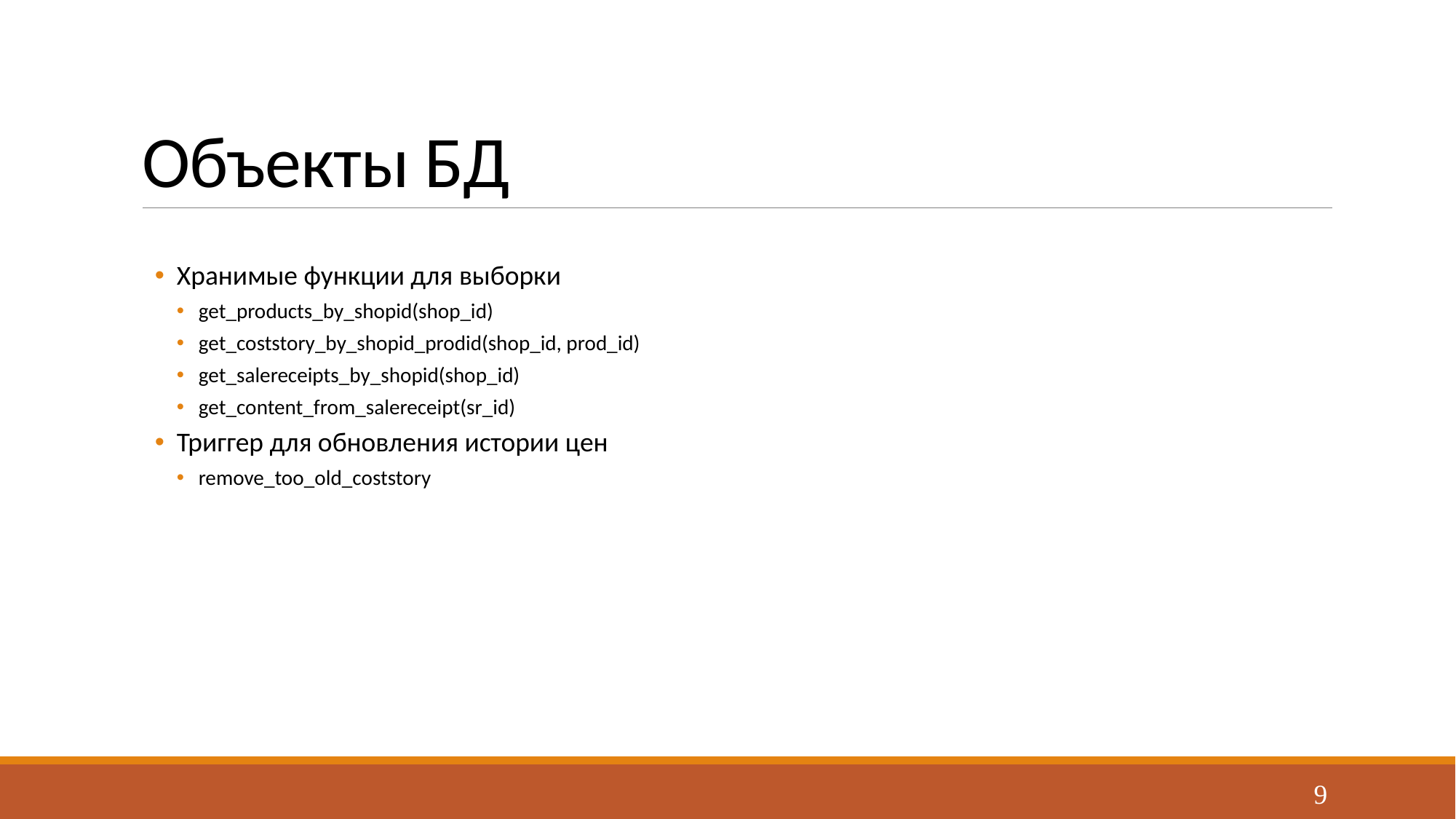

# Объекты БД

Хранимые функции для выборки
get_products_by_shopid(shop_id)
get_coststory_by_shopid_prodid(shop_id, prod_id)
get_salereceipts_by_shopid(shop_id)
get_content_from_salereceipt(sr_id)
Триггер для обновления истории цен
remove_too_old_coststory
9